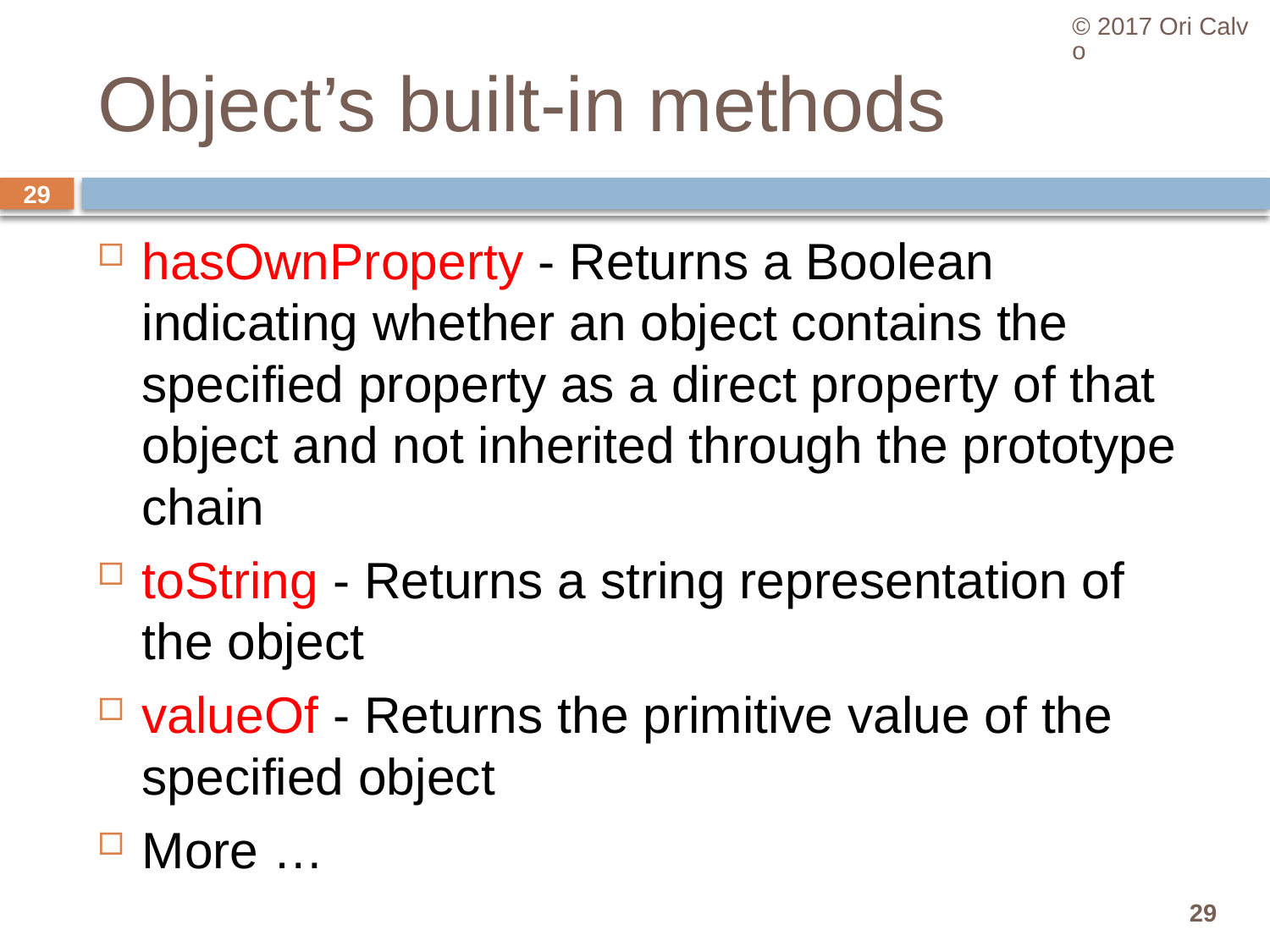

© 2017 Ori Calvo
# Object’s built-in methods
29
hasOwnProperty - Returns a Boolean indicating whether an object contains the specified property as a direct property of that object and not inherited through the prototype chain
toString - Returns a string representation of the object
valueOf - Returns the primitive value of the specified object
More …